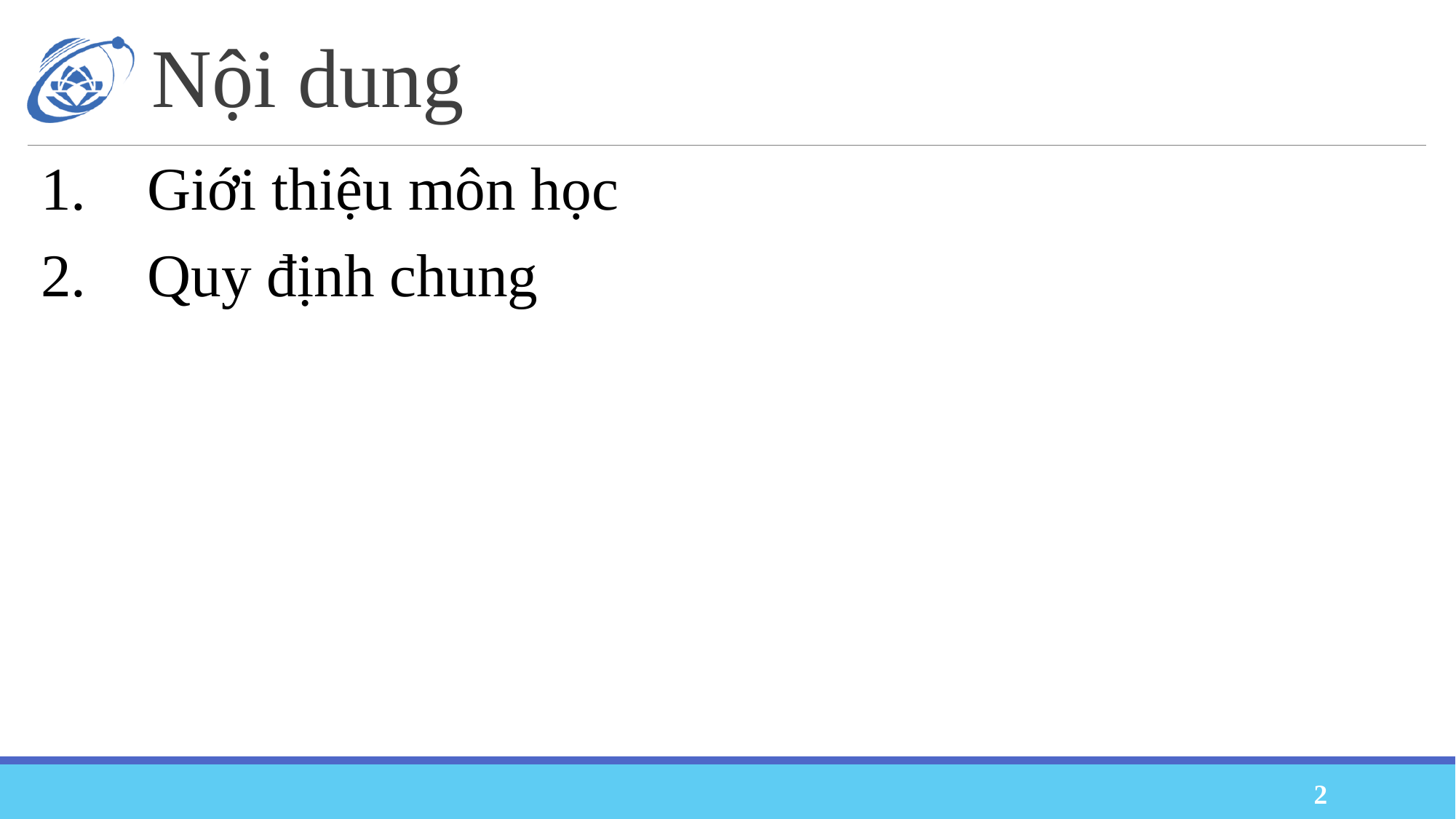

# Nội dung
1.	Giới thiệu môn học
2.	Quy định chung
2